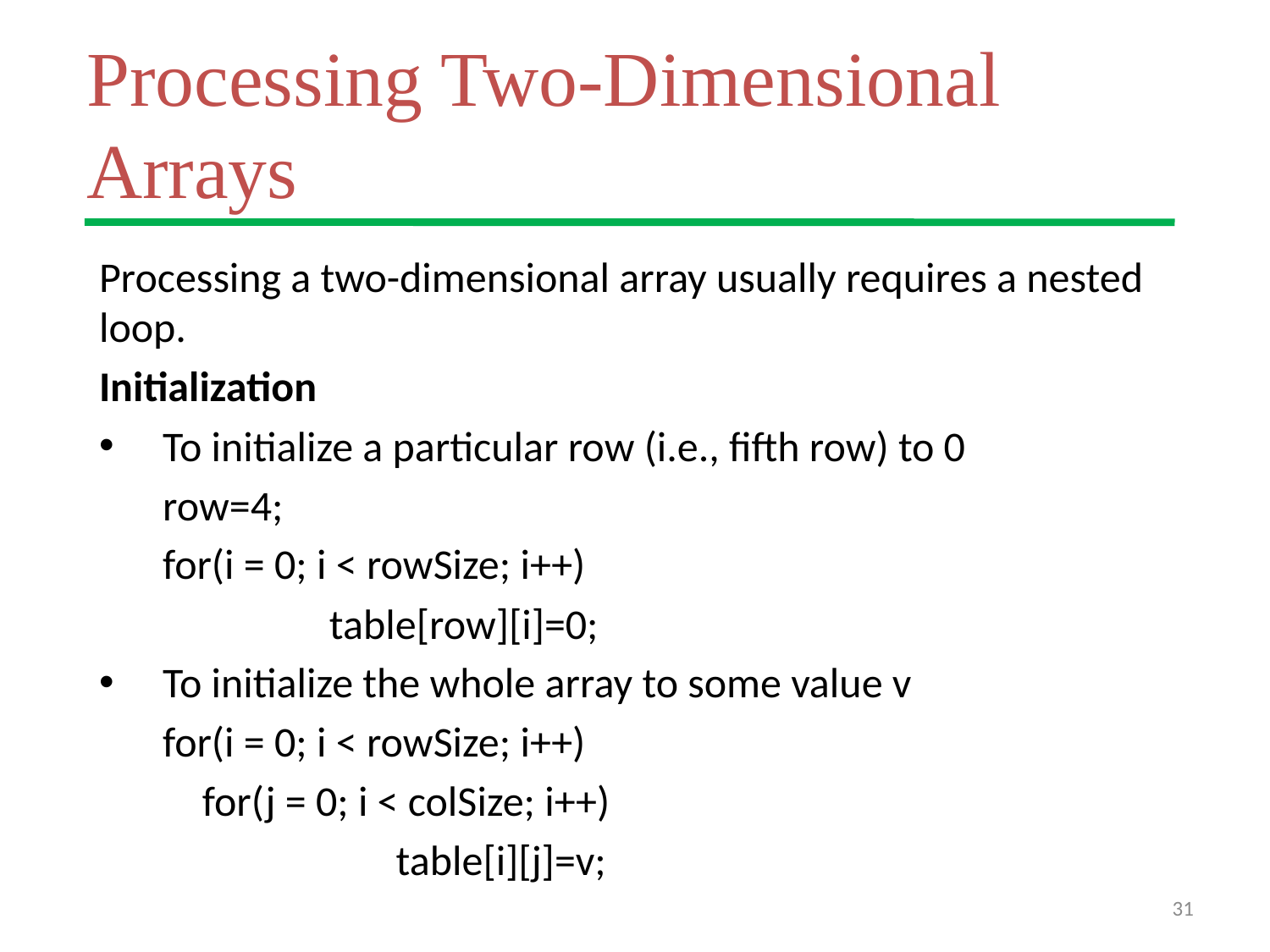

# Processing Two-Dimensional Arrays
Processing a two-dimensional array usually requires a nested loop.
Initialization
To initialize a particular row (i.e., fifth row) to 0
row=4;
for(i = 0; i < rowSize; i++)
		table[row][i]=0;
To initialize the whole array to some value v
for(i = 0; i < rowSize; i++)
	for(j = 0; i < colSize; i++)
		       table[i][j]=v;

31